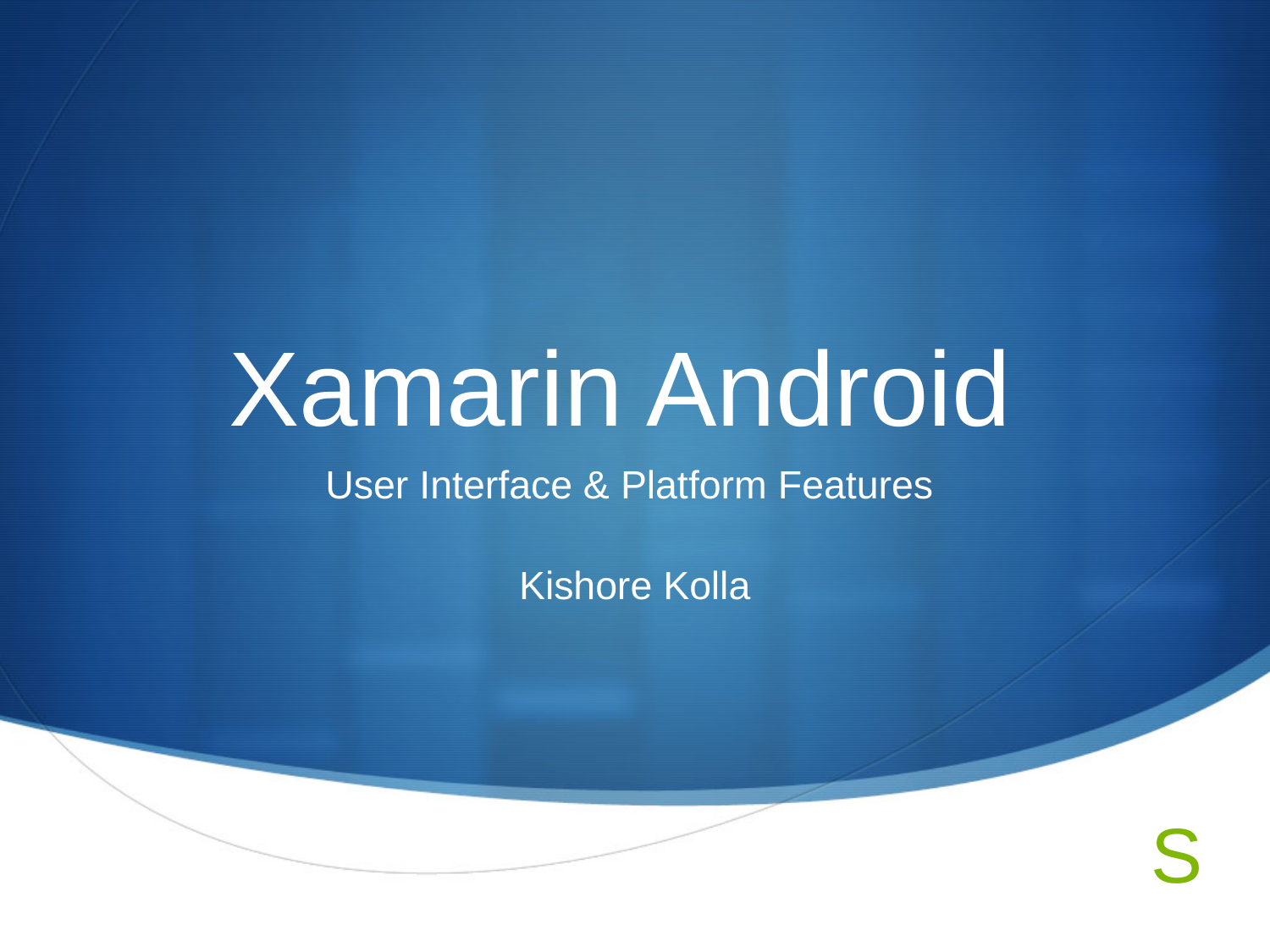

# Xamarin Android
User Interface & Platform Features

Kishore Kolla